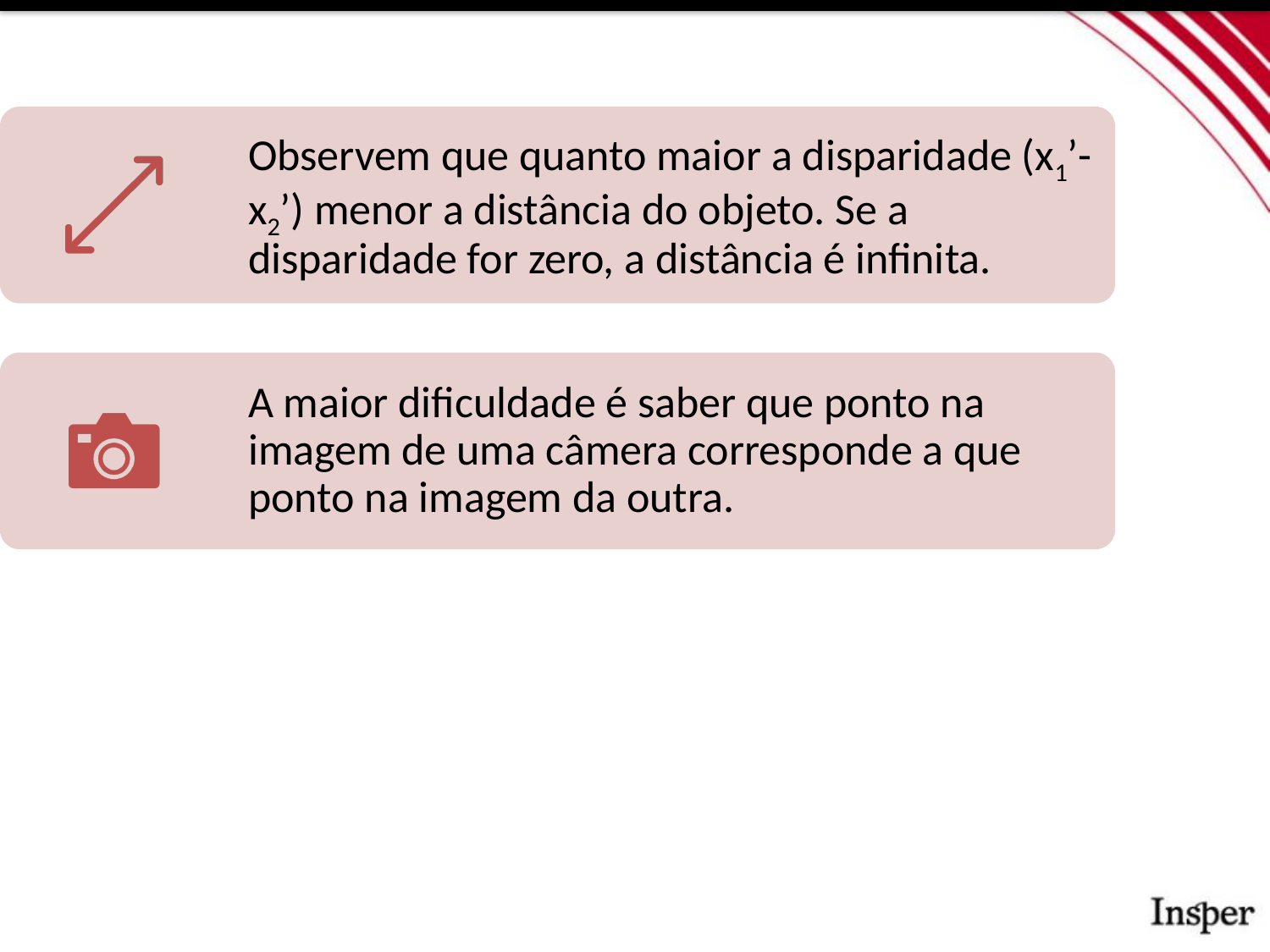

# Cálculo da profundidade
Observem que quanto maior a disparidade (x1’-x2’) menor a distância do objeto. Se a disparidade for zero, a distância é infinita.
A maior dificuldade é saber que ponto na imagem de uma câmera corresponde a que ponto na imagem da outra.
11